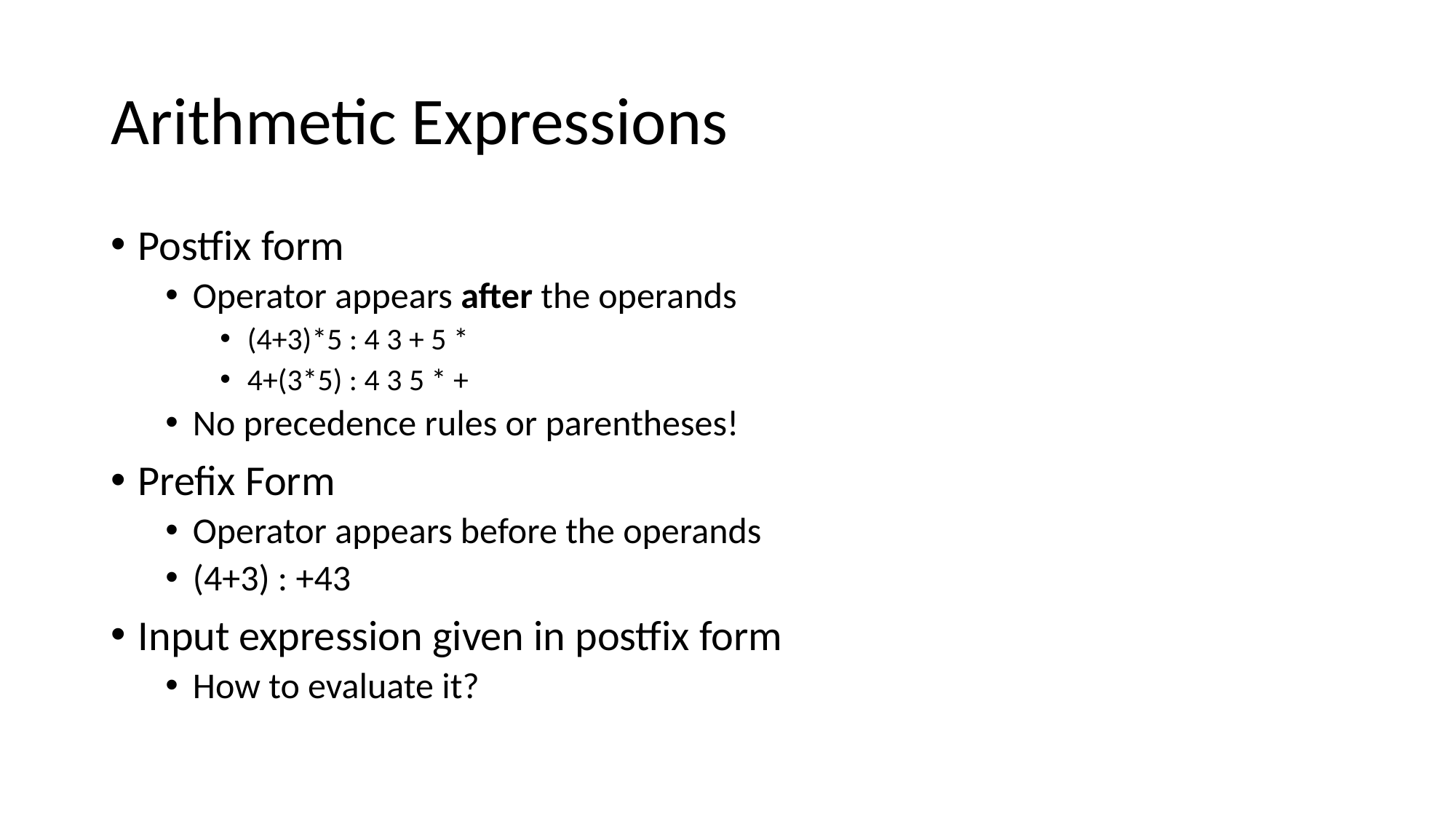

# Arithmetic Expressions
Postfix form
Operator appears after the operands
(4+3)*5 : 4 3 + 5 *
4+(3*5) : 4 3 5 * +
No precedence rules or parentheses!
Prefix Form
Operator appears before the operands
(4+3) : +43
Input expression given in postfix form
How to evaluate it?